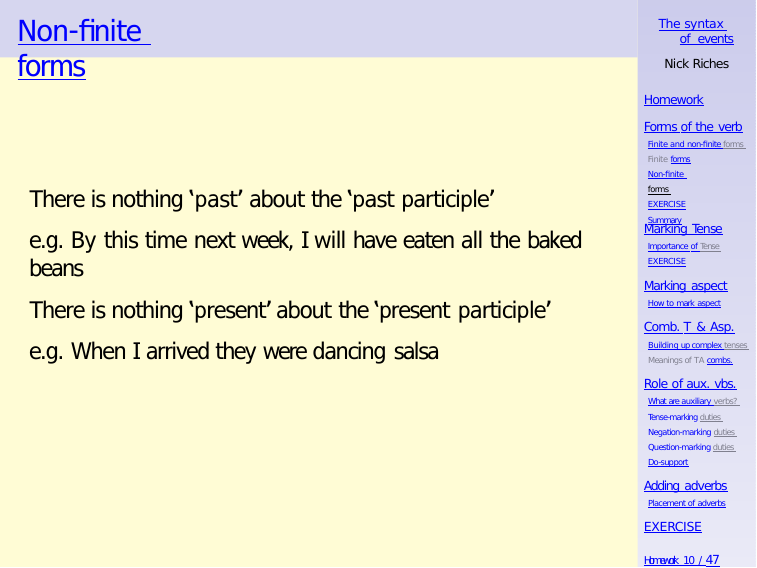

# Non-finite forms
The syntax of  events
Nick Riches

Homework
Forms of the verb
Finite and non-finite forms  Finite forms
Non-finite forms  EXERCISE
Summary
There is nothing ‘past’ about the ‘past participle’
Marking Tense
Importance of Tense  EXERCISE
e.g. By this time next week, I will have eaten all the baked  beans
Marking aspect
How to mark aspect
There is nothing ‘present’ about the ‘present participle’
Comb. T & Asp.
Building up complex tenses  Meanings of TA combs.
e.g. When I arrived they were dancing salsa
Role of aux. vbs.
What are auxiliary verbs?  Tense-marking duties  Negation-marking duties  Question-marking duties  Do-support

Adding adverbs
Placement of adverbs

EXERCISE

Homework 10 / 47